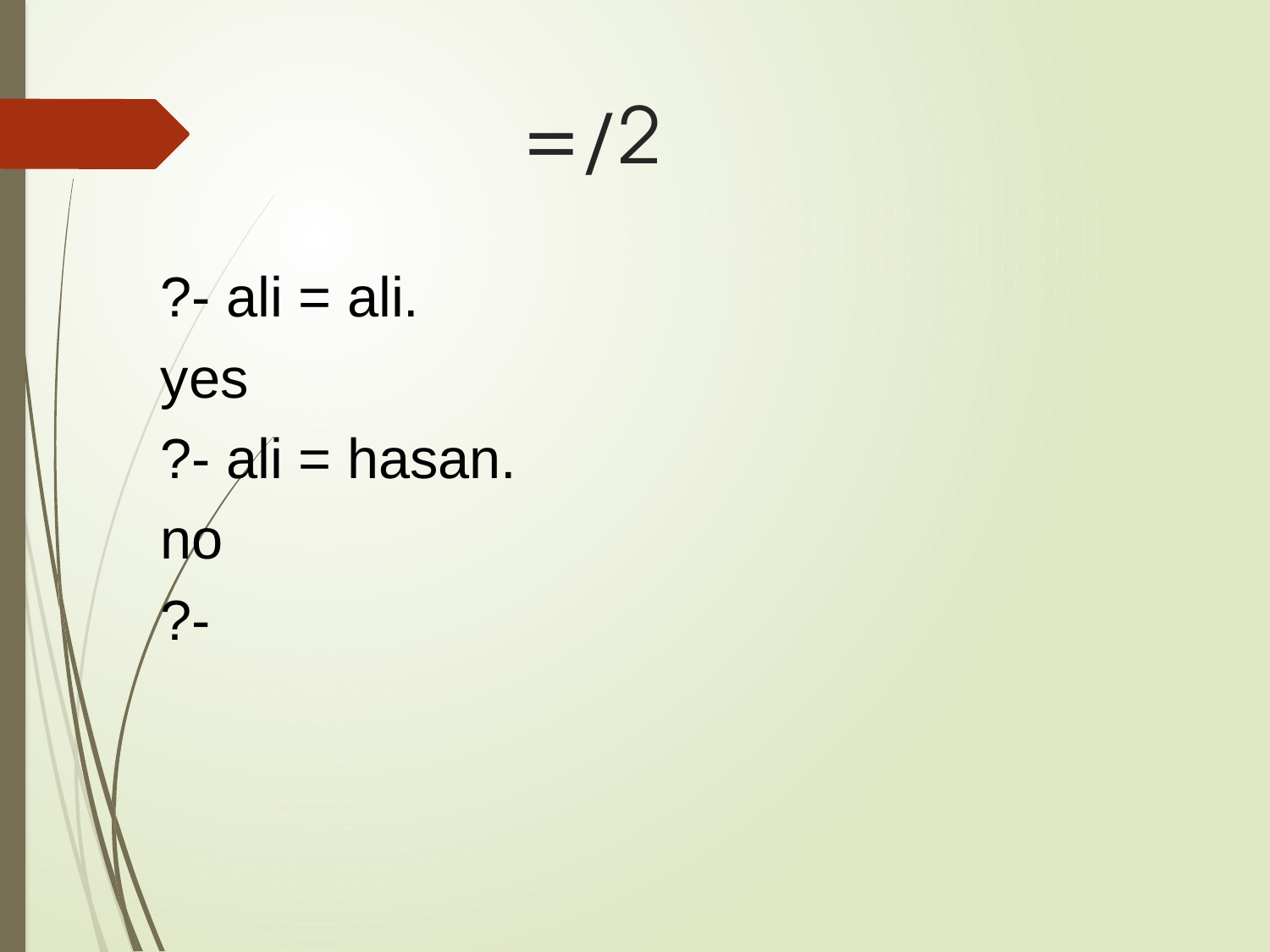

# =/2
?- ali = ali. yes
?- ali = hasan. no
?-